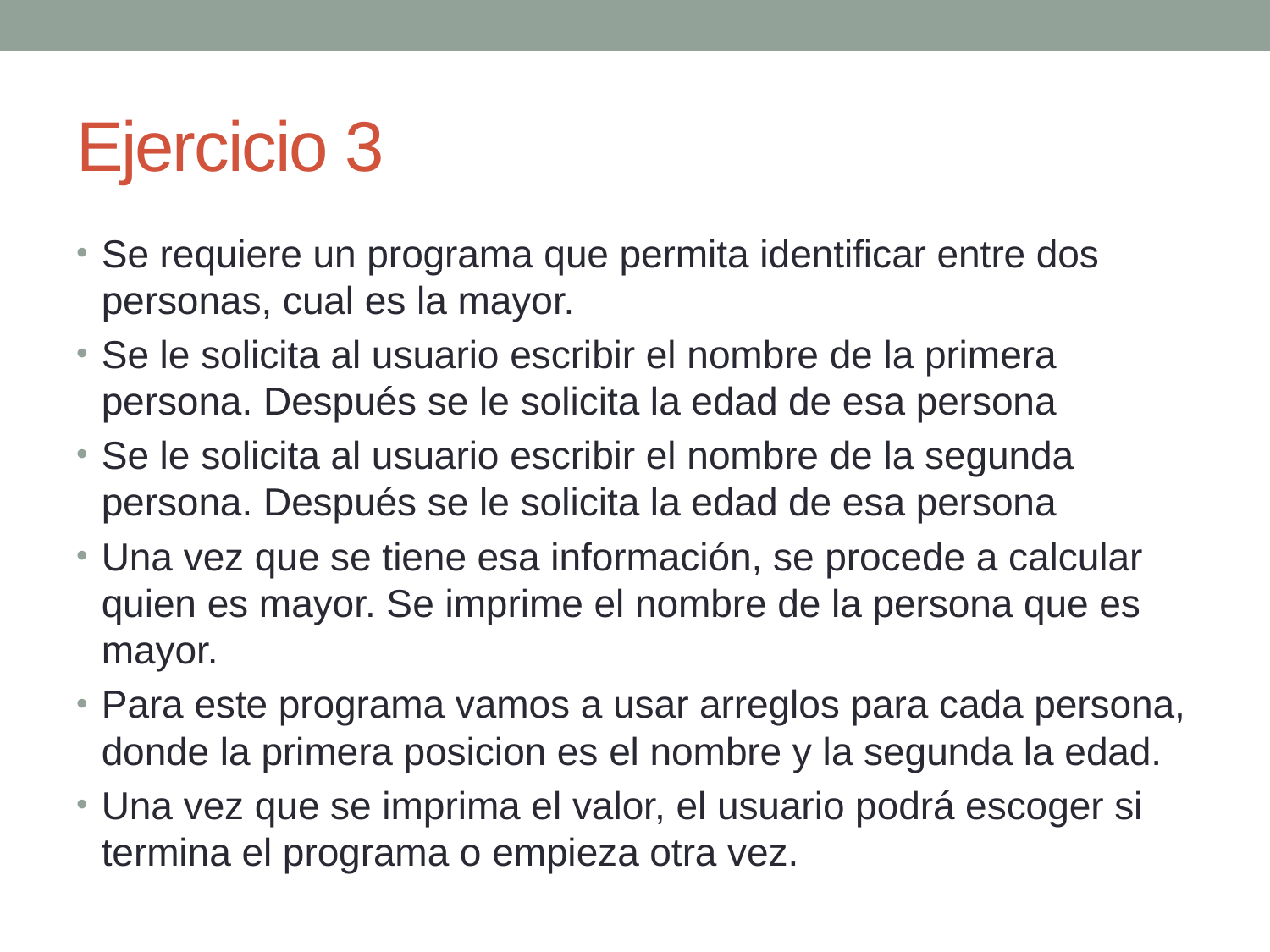

# Ejercicio 3
Se requiere un programa que permita identificar entre dos personas, cual es la mayor.
Se le solicita al usuario escribir el nombre de la primera persona. Después se le solicita la edad de esa persona
Se le solicita al usuario escribir el nombre de la segunda persona. Después se le solicita la edad de esa persona
Una vez que se tiene esa información, se procede a calcular quien es mayor. Se imprime el nombre de la persona que es mayor.
Para este programa vamos a usar arreglos para cada persona, donde la primera posicion es el nombre y la segunda la edad.
Una vez que se imprima el valor, el usuario podrá escoger si termina el programa o empieza otra vez.